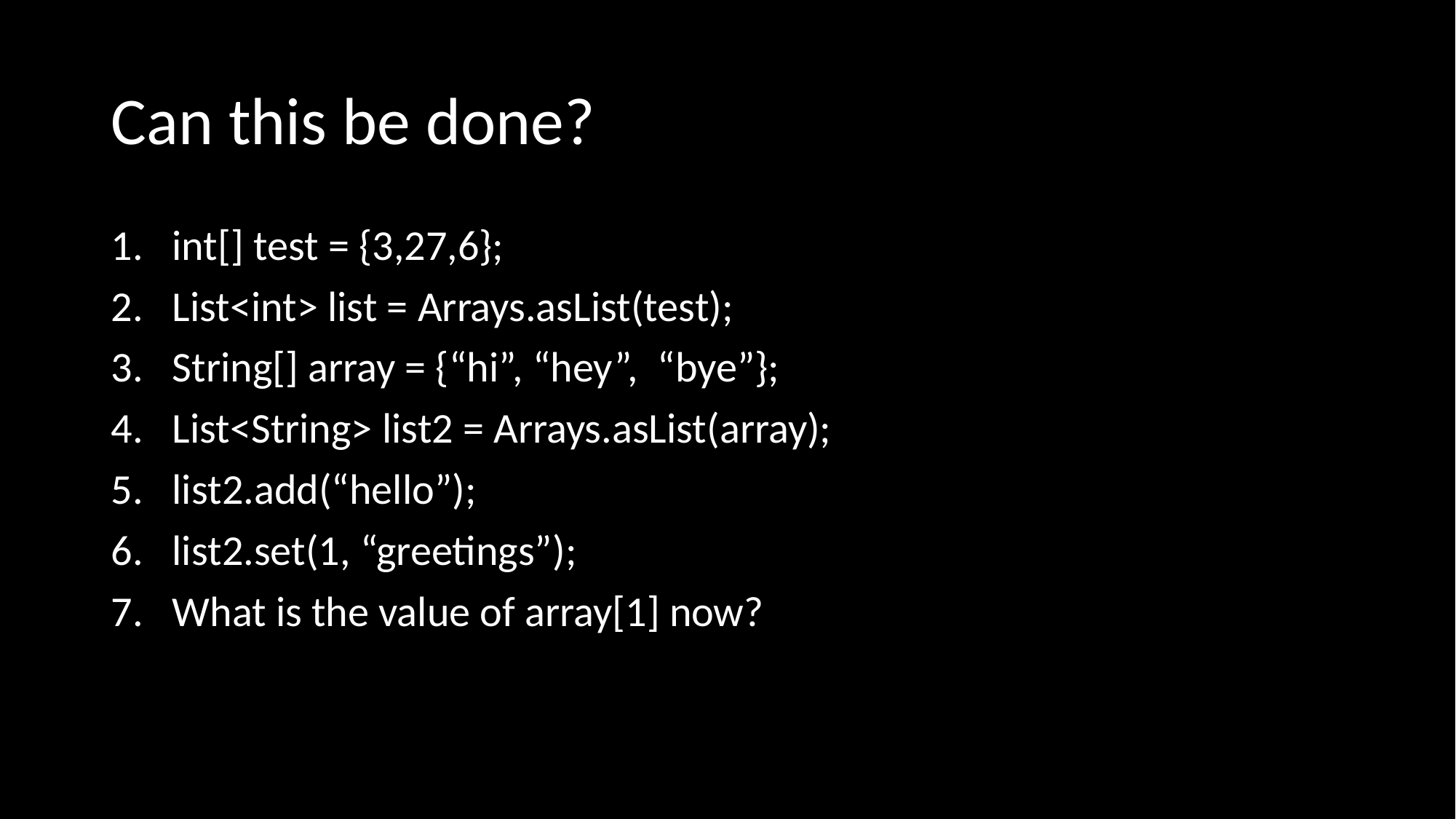

# Can this be done?
int[] test = {3,27,6};
List<int> list = Arrays.asList(test);
String[] array = {“hi”, “hey”,  “bye”};
List<String> list2 = Arrays.asList(array);
list2.add(“hello”);
list2.set(1, “greetings”);
What is the value of array[1] now?